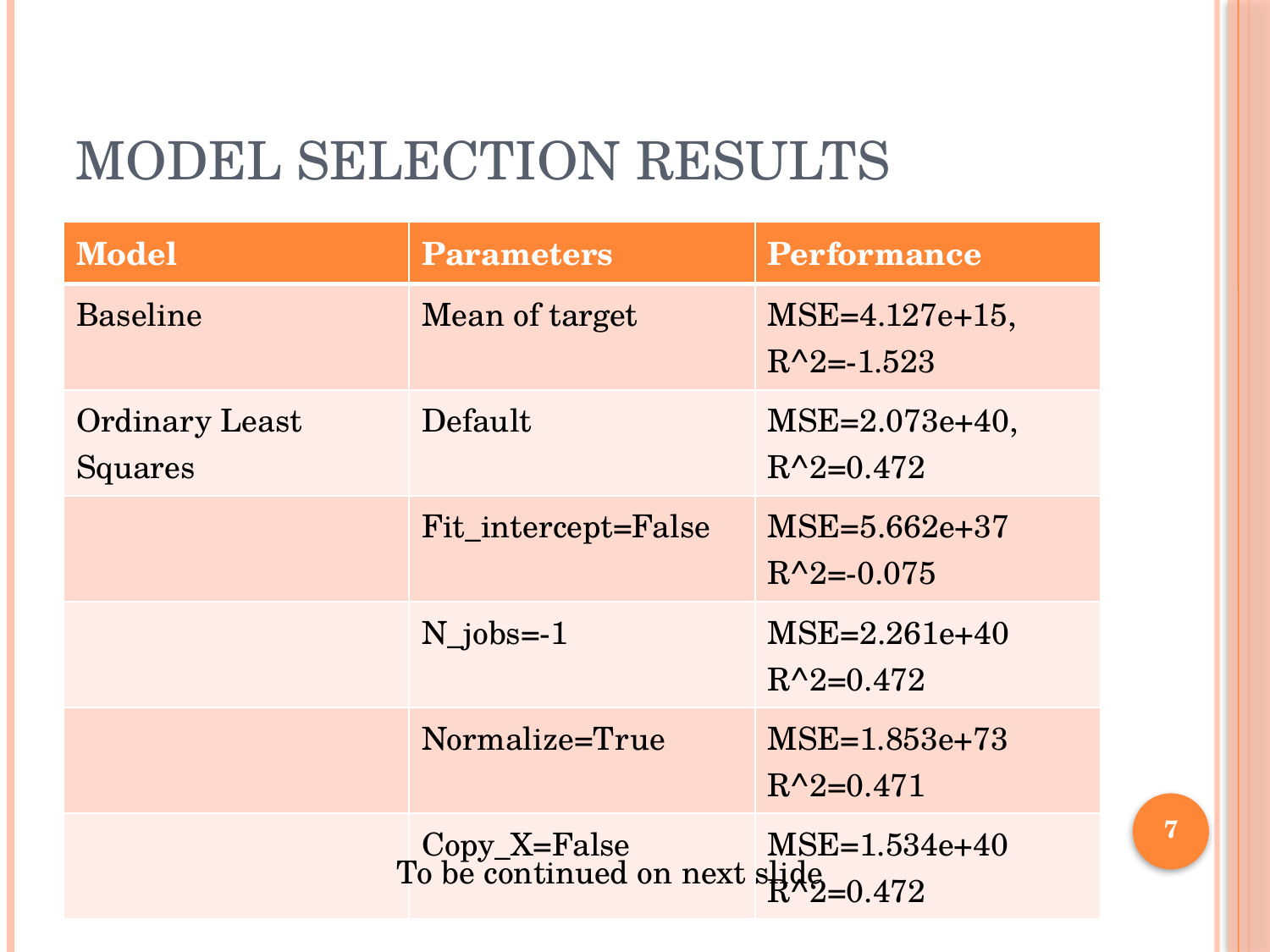

# Model Selection Results
| Model | Parameters | Performance |
| --- | --- | --- |
| Baseline | Mean of target | MSE=4.127e+15, R^2=-1.523 |
| Ordinary Least Squares | Default | MSE=2.073e+40, R^2=0.472 |
|  | Fit\_intercept=False | MSE=5.662e+37 R^2=-0.075 |
|  | N\_jobs=-1 | MSE=2.261e+40 R^2=0.472 |
|  | Normalize=True | MSE=1.853e+73 R^2=0.471 |
|  | Copy\_X=False | MSE=1.534e+40 R^2=0.472 |
7
To be continued on next slide